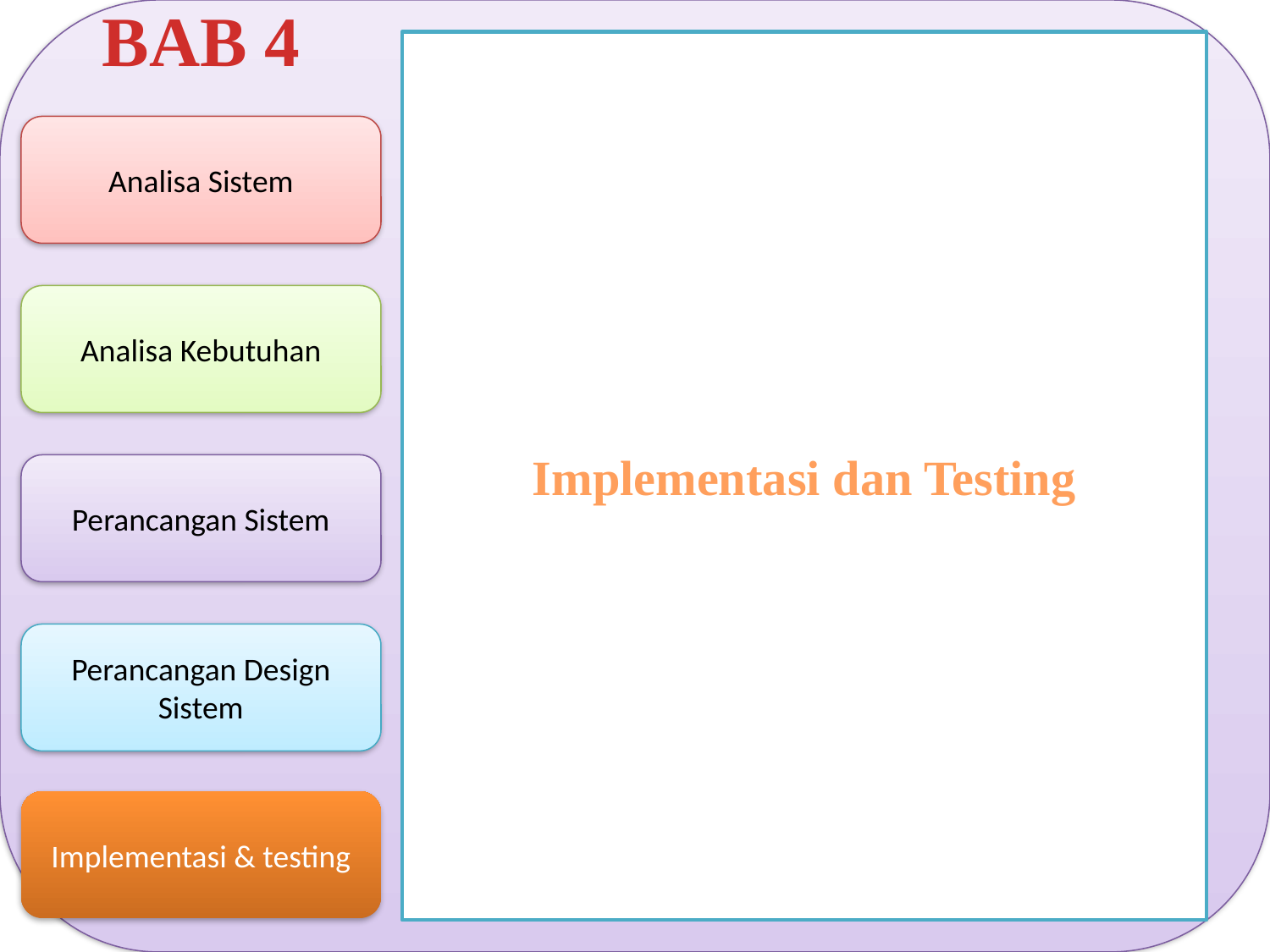

BAB 4
Implementasi dan Testing
Analisa Sistem
Analisa Kebutuhan
Perancangan Sistem
Perancangan Design Sistem
Implementasi & testing